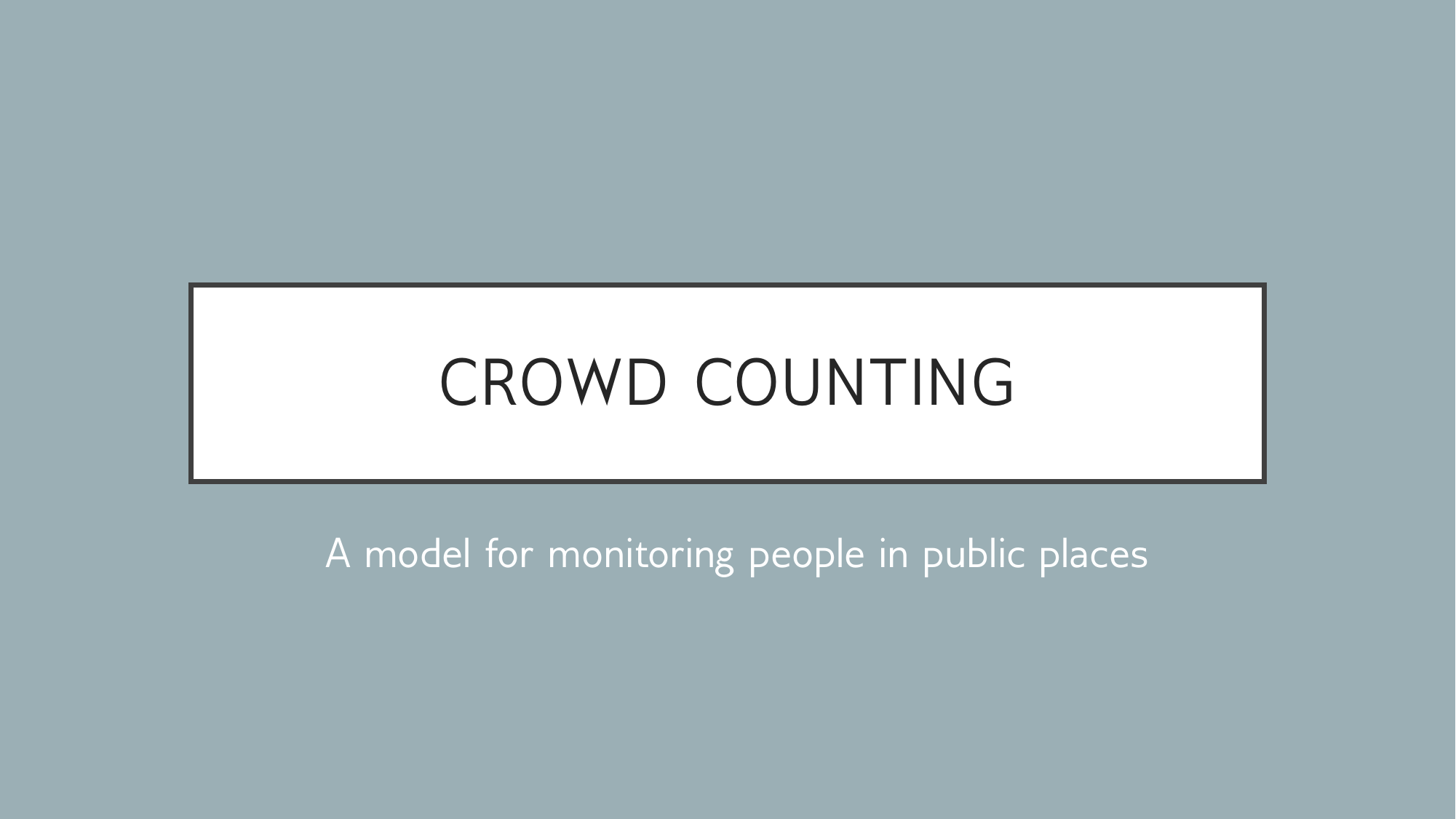

# Crowd counting
A model for monitoring people in public places